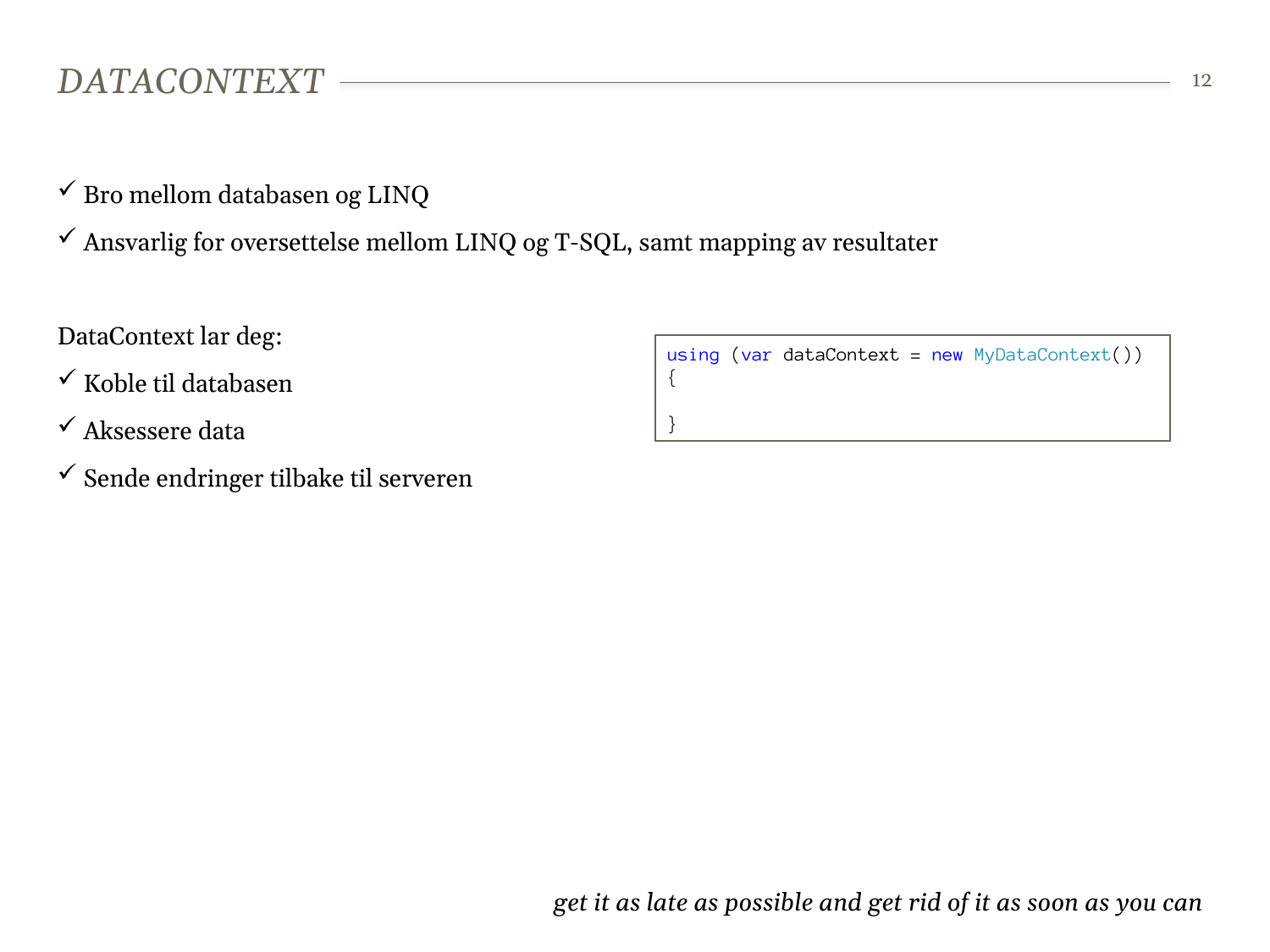

# datacontext
12
 Bro mellom databasen og LINQ
 Ansvarlig for oversettelse mellom LINQ og T-SQL, samt mapping av resultater

DataContext lar deg:
 Koble til databasen
 Aksessere data
 Sende endringer tilbake til serveren
using (var dataContext = new MyDataContext())
{

}
get it as late as possible and get rid of it as soon as you can